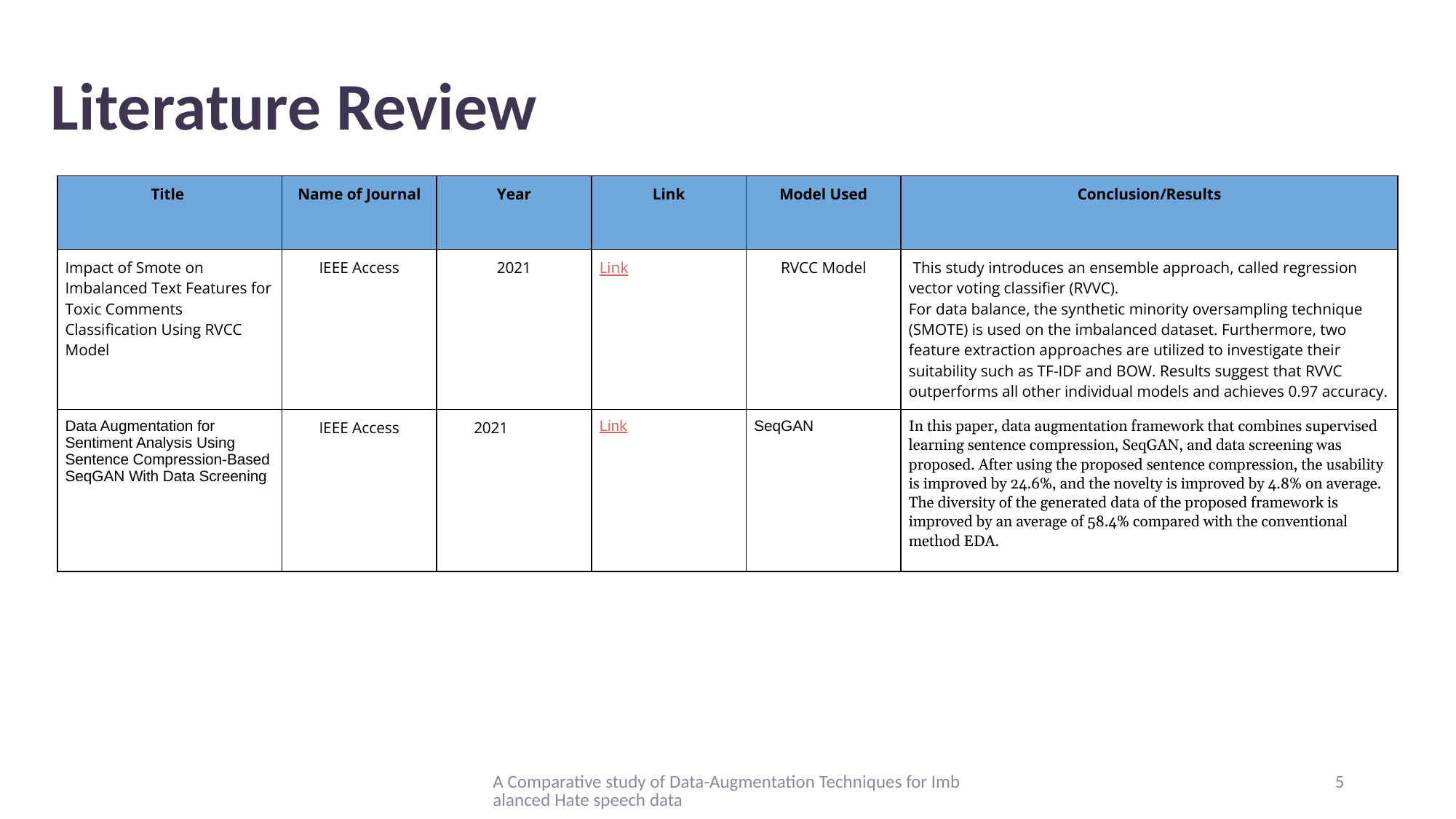

# Literature Review
| Title | Name of Journal | Year | Link | Model Used | Conclusion/Results |
| --- | --- | --- | --- | --- | --- |
| Impact of Smote on Imbalanced Text Features for Toxic Comments Classification Using RVCC Model | IEEE Access | 2021 | Link | RVCC Model | This study introduces an ensemble approach, called regression vector voting classifier (RVVC). For data balance, the synthetic minority oversampling technique (SMOTE) is used on the imbalanced dataset. Furthermore, two feature extraction approaches are utilized to investigate their suitability such as TF-IDF and BOW. Results suggest that RVVC outperforms all other individual models and achieves 0.97 accuracy. |
| Data Augmentation for Sentiment Analysis Using Sentence Compression-Based SeqGAN With Data Screening | IEEE Access | 2021 | Link | SeqGAN | In this paper, data augmentation framework that combines supervised learning sentence compression, SeqGAN, and data screening was proposed. After using the proposed sentence compression, the usability is improved by 24.6%, and the novelty is improved by 4.8% on average. The diversity of the generated data of the proposed framework is improved by an average of 58.4% compared with the conventional method EDA. |

A Comparative study of Data-Augmentation Techniques for Imbalanced Hate speech data
5